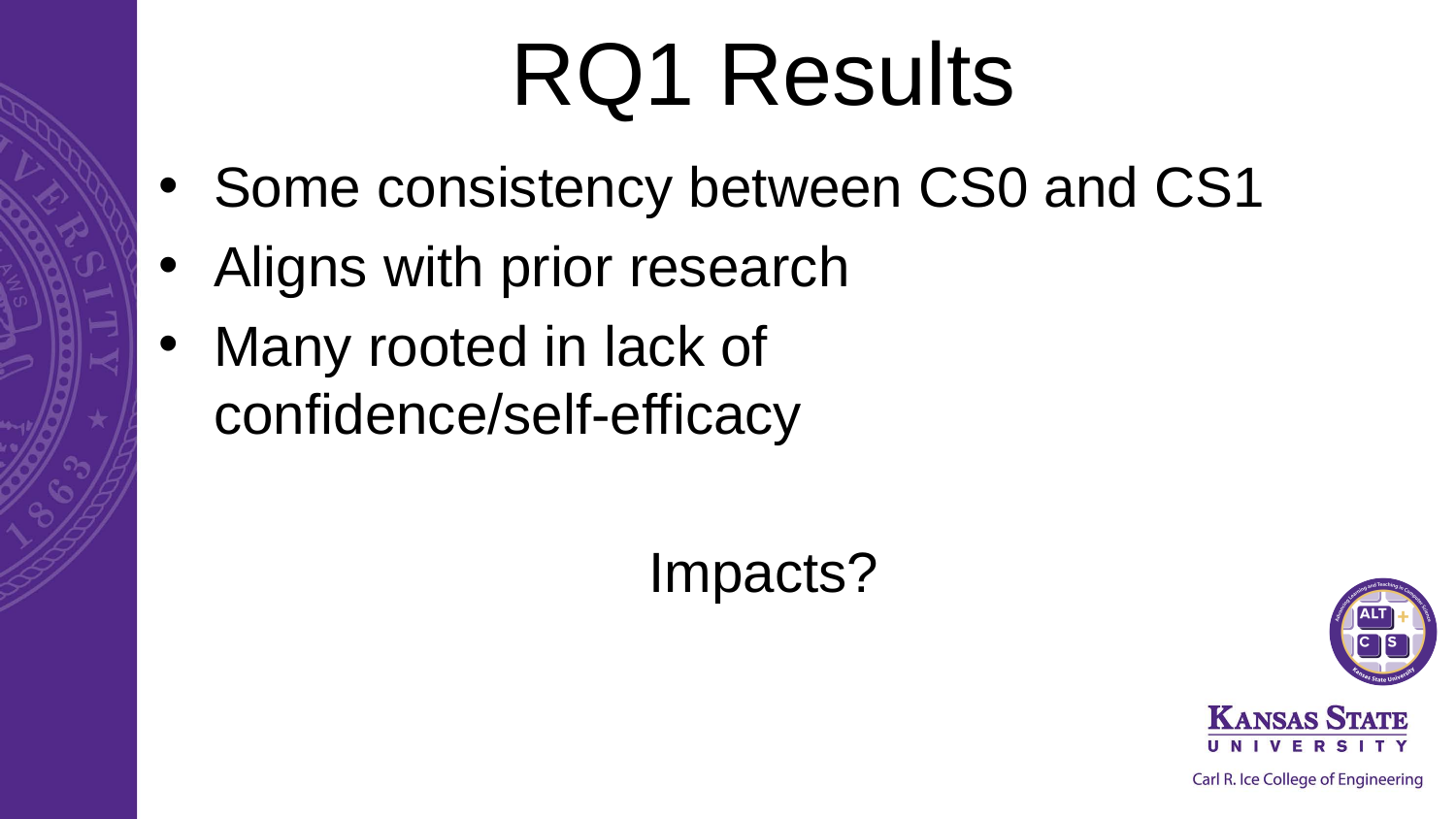

# RQ1 Results
Some consistency between CS0 and CS1
Aligns with prior research
Many rooted in lack of
confidence/self-efficacy

Impacts?